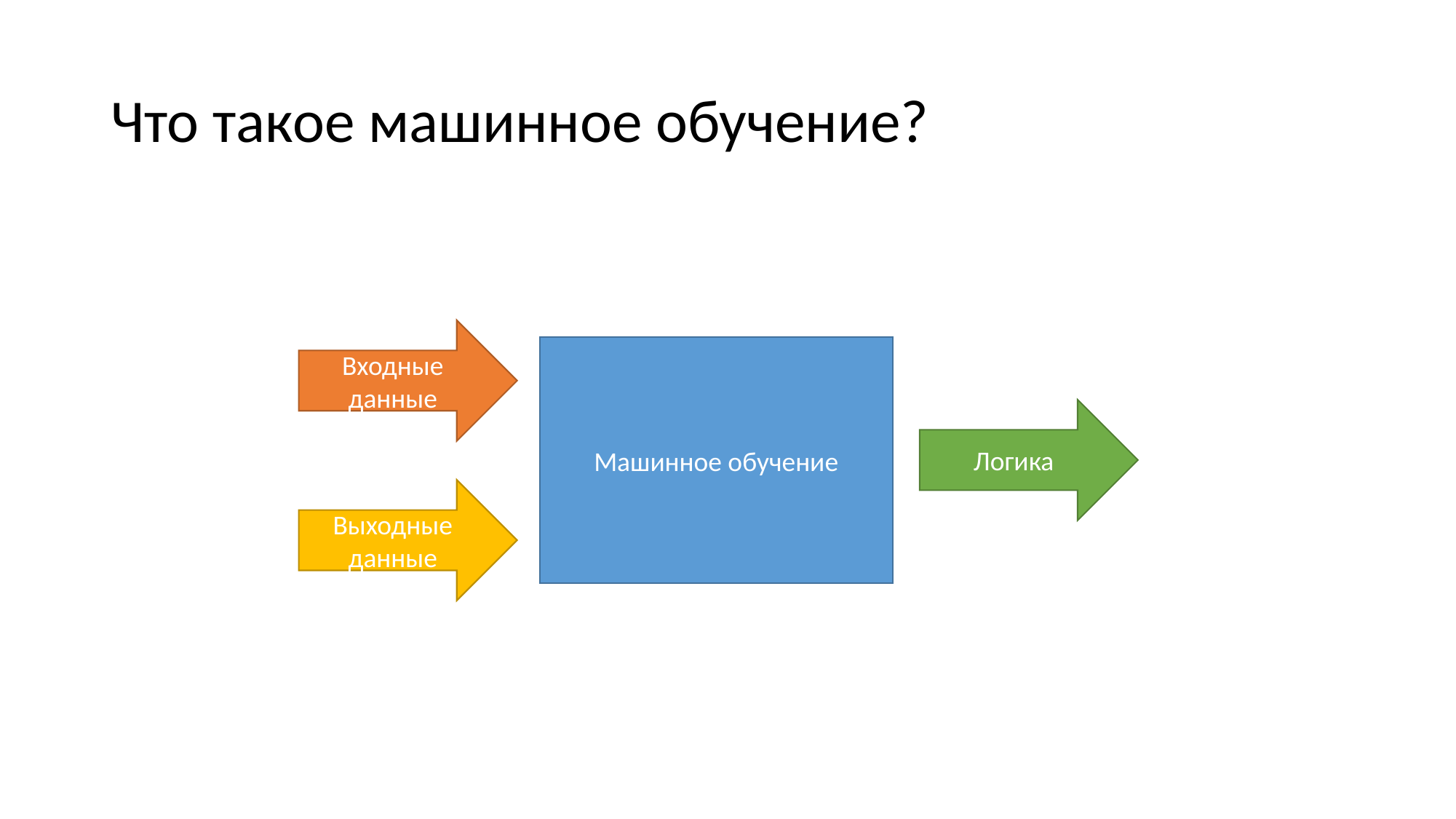

# Что такое машинное обучение?
Входные
данные
Машинное обучение
Логика
Выходные
данные